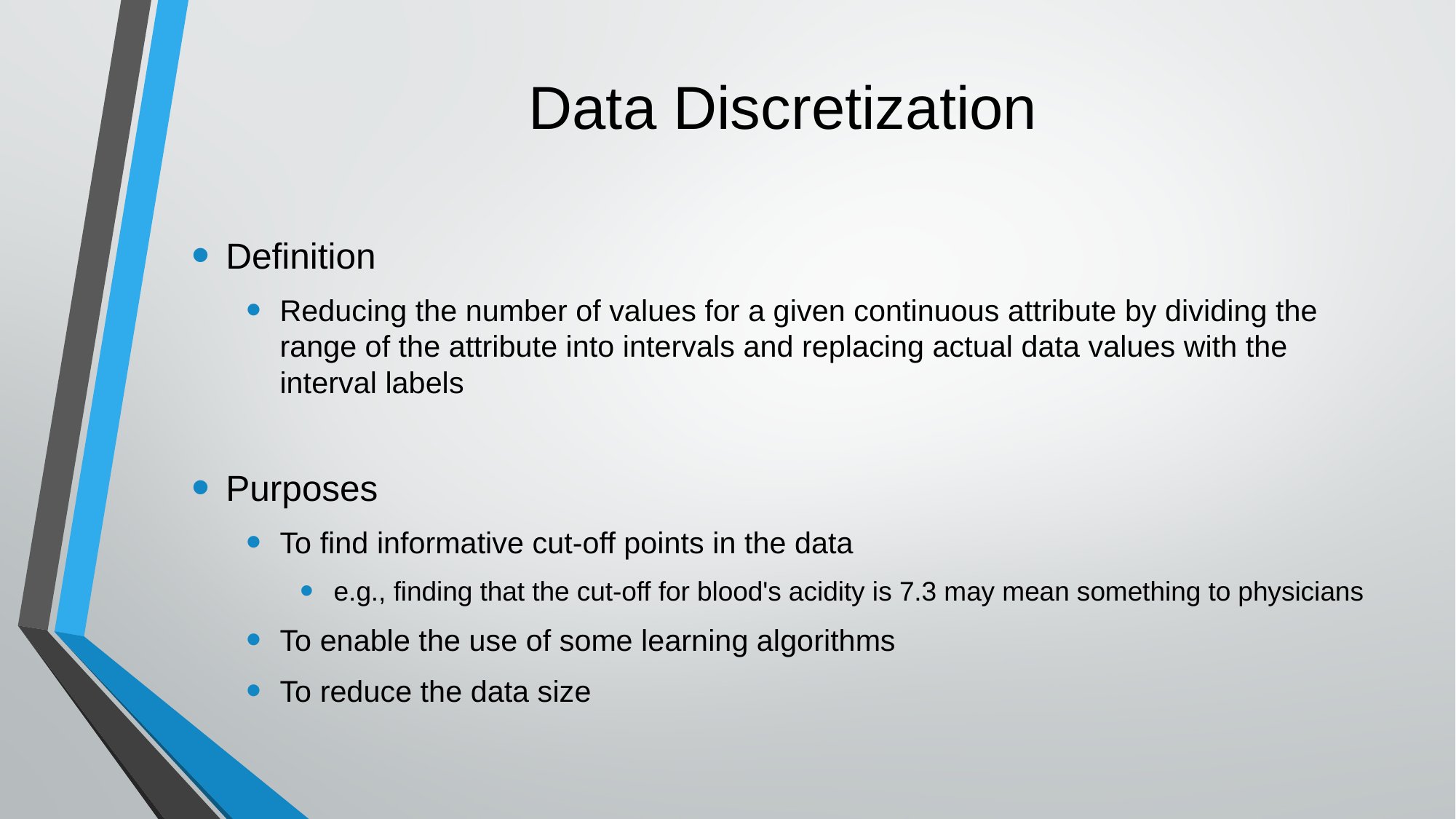

# Data Discretization
Definition
Reducing the number of values for a given continuous attribute by dividing the range of the attribute into intervals and replacing actual data values with the interval labels

Purposes
To find informative cut-off points in the data
e.g., finding that the cut-off for blood's acidity is 7.3 may mean something to physicians
To enable the use of some learning algorithms
To reduce the data size